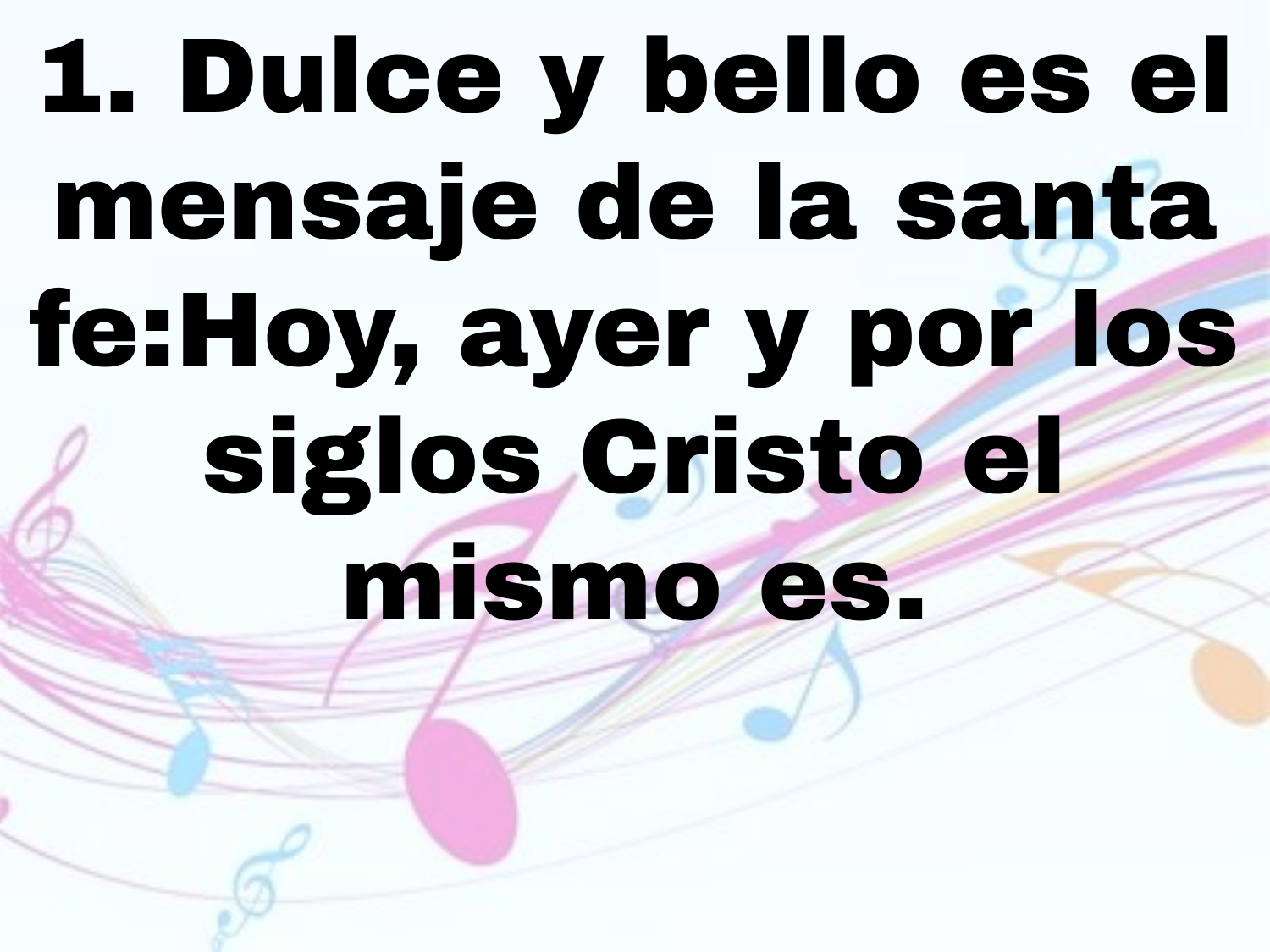

1. Dulce y bello es el mensaje de la santa fe:Hoy, ayer y por los siglos Cristo el
mismo es.